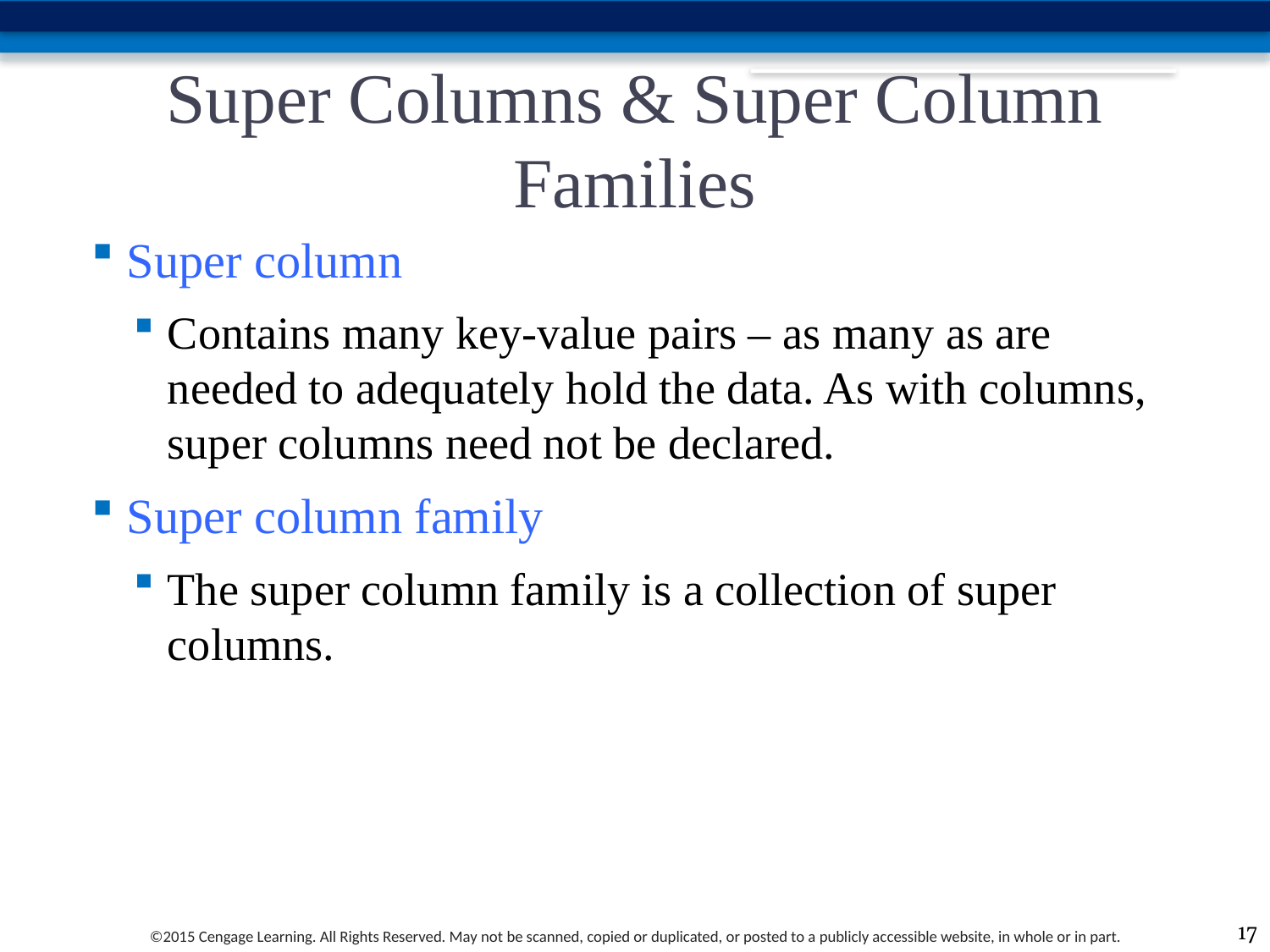

# Super Columns & Super Column Families
Super column
Contains many key-value pairs – as many as are needed to adequately hold the data. As with columns, super columns need not be declared.
Super column family
The super column family is a collection of super columns.
17